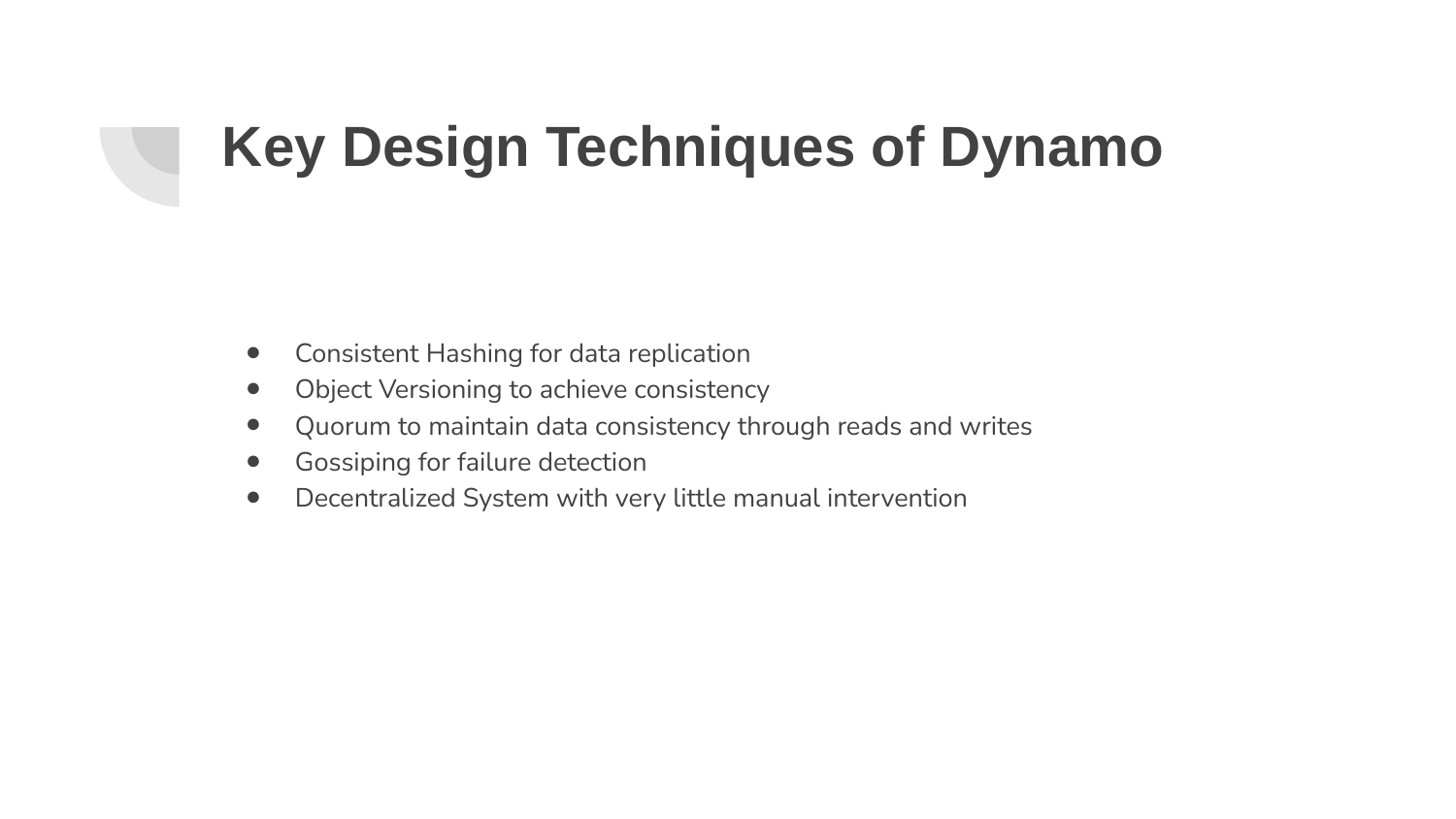

# Key Design Techniques of Dynamo
Consistent Hashing for data replication
Object Versioning to achieve consistency
Quorum to maintain data consistency through reads and writes
Gossiping for failure detection
Decentralized System with very little manual intervention